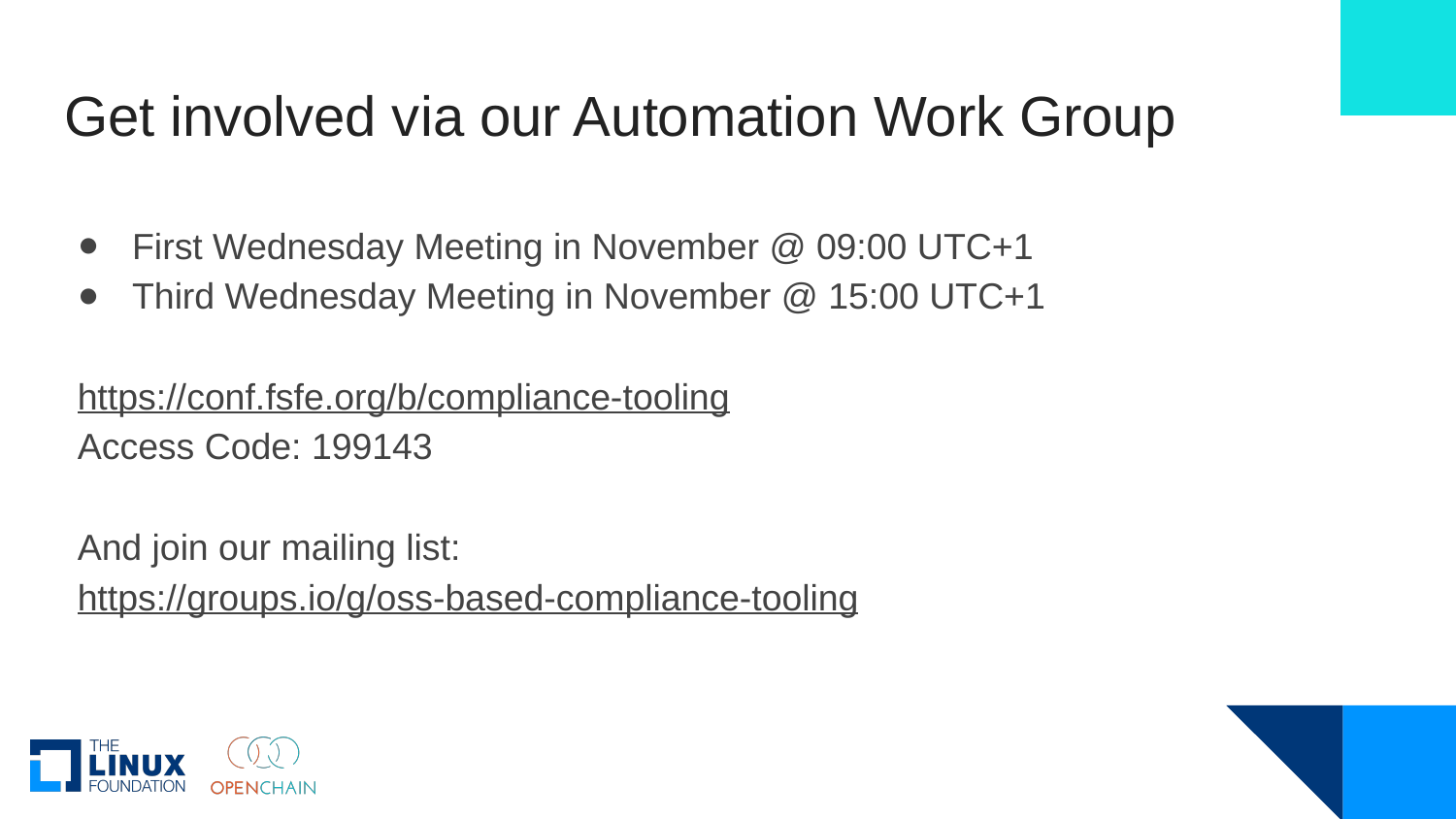

# Get involved via our Automation Work Group
First Wednesday Meeting in November @ 09:00 UTC+1
Third Wednesday Meeting in November @ 15:00 UTC+1

https://conf.fsfe.org/b/compliance-tooling
Access Code: 199143

And join our mailing list:
https://groups.io/g/oss-based-compliance-tooling